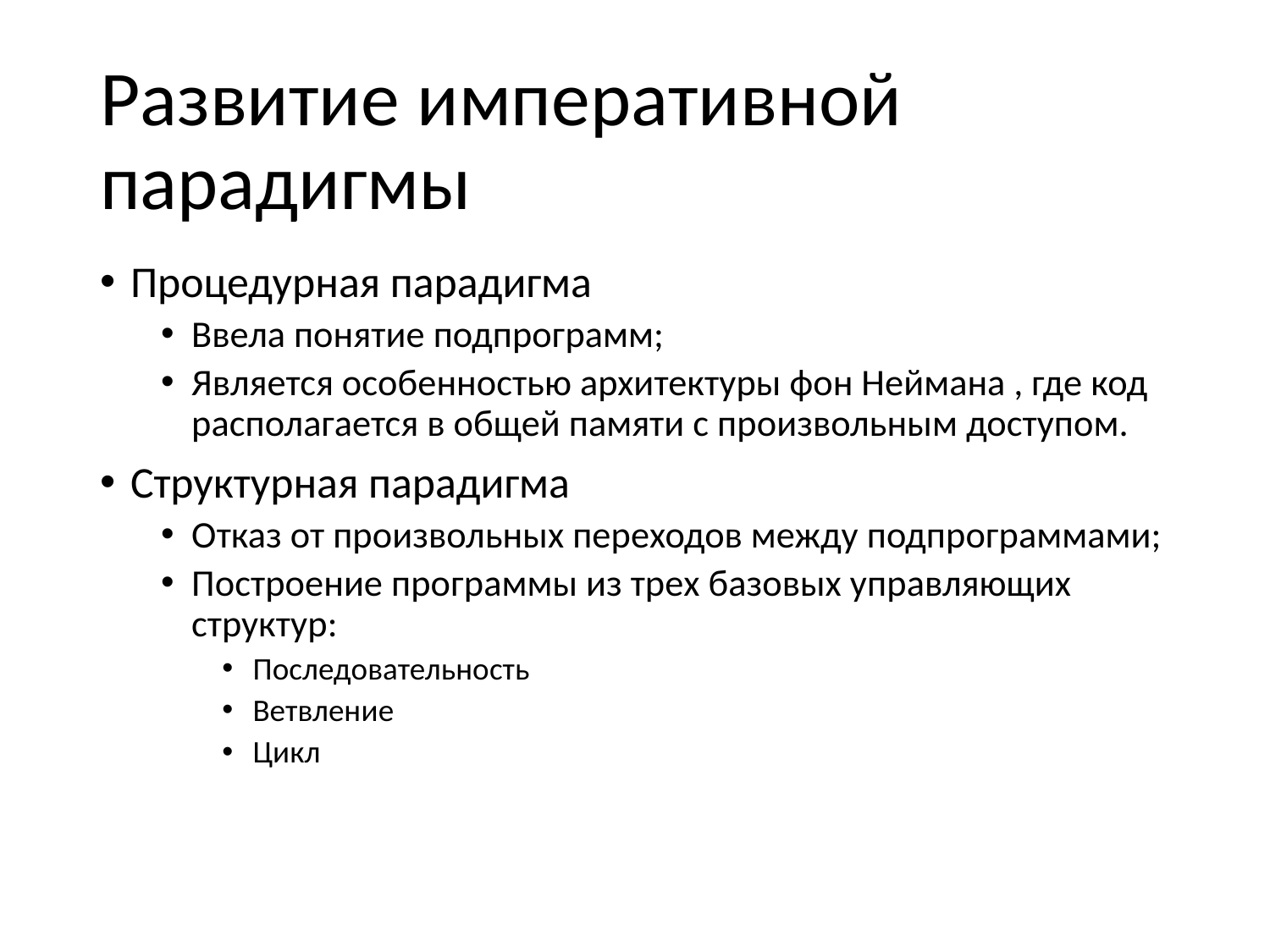

# Развитие императивной парадигмы
Процедурная парадигма
Ввела понятие подпрограмм;
Является особенностью архитектуры фон Неймана , где код располагается в общей памяти с произвольным доступом.
Структурная парадигма
Отказ от произвольных переходов между подпрограммами;
Построение программы из трех базовых управляющих структур:
Последовательность
Ветвление
Цикл